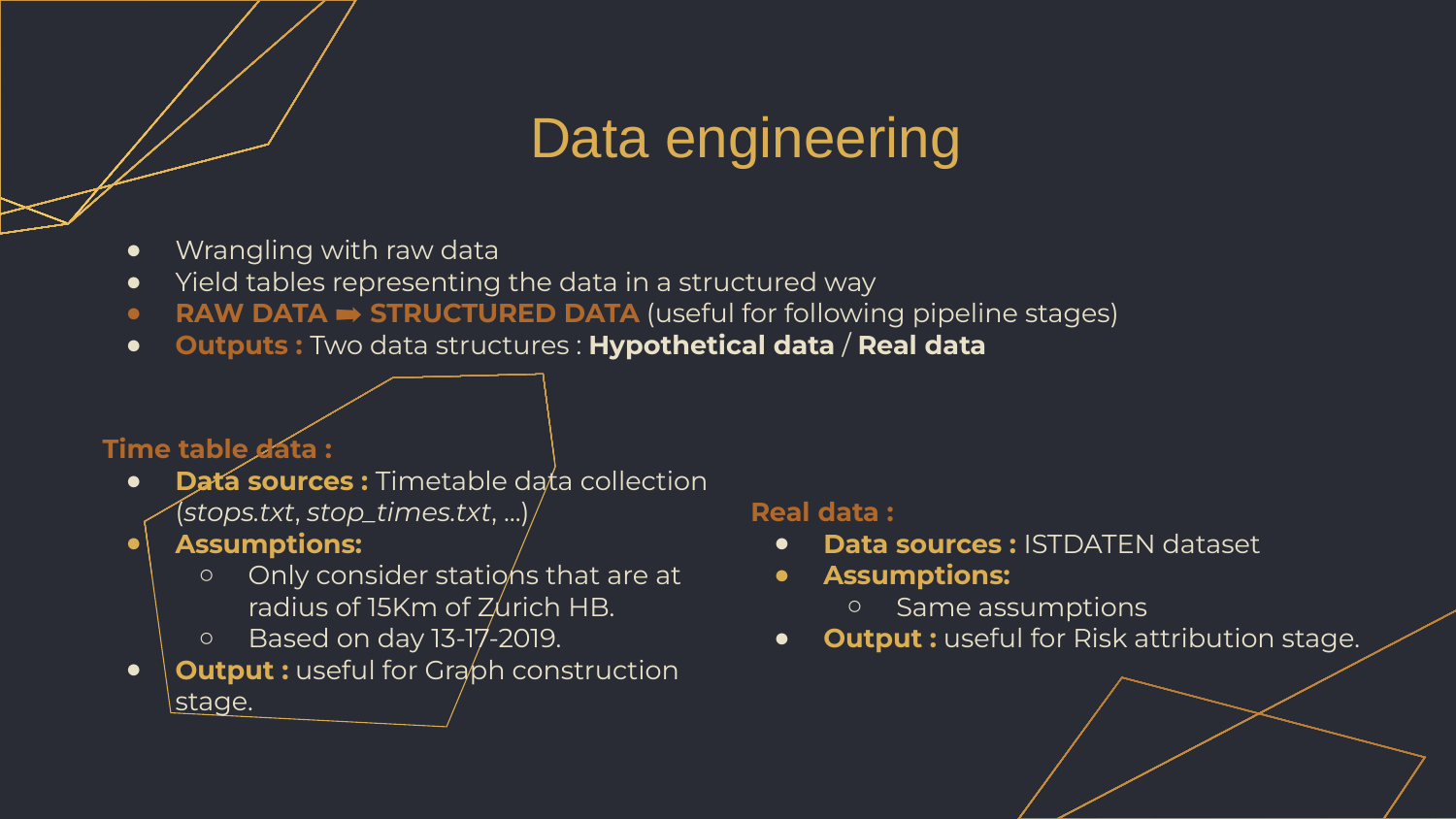

# Data engineering
Wrangling with raw data
Yield tables representing the data in a structured way
RAW DATA ➡ STRUCTURED DATA (useful for following pipeline stages)
Outputs : Two data structures : Hypothetical data / Real data
Time table data :
Data sources : Timetable data collection (stops.txt, stop_times.txt, …)
Assumptions:
Only consider stations that are at radius of 15Km of Zurich HB.
Based on day 13-17-2019.
Output : useful for Graph construction stage.
Real data :
Data sources : ISTDATEN dataset
Assumptions:
Same assumptions
Output : useful for Risk attribution stage.